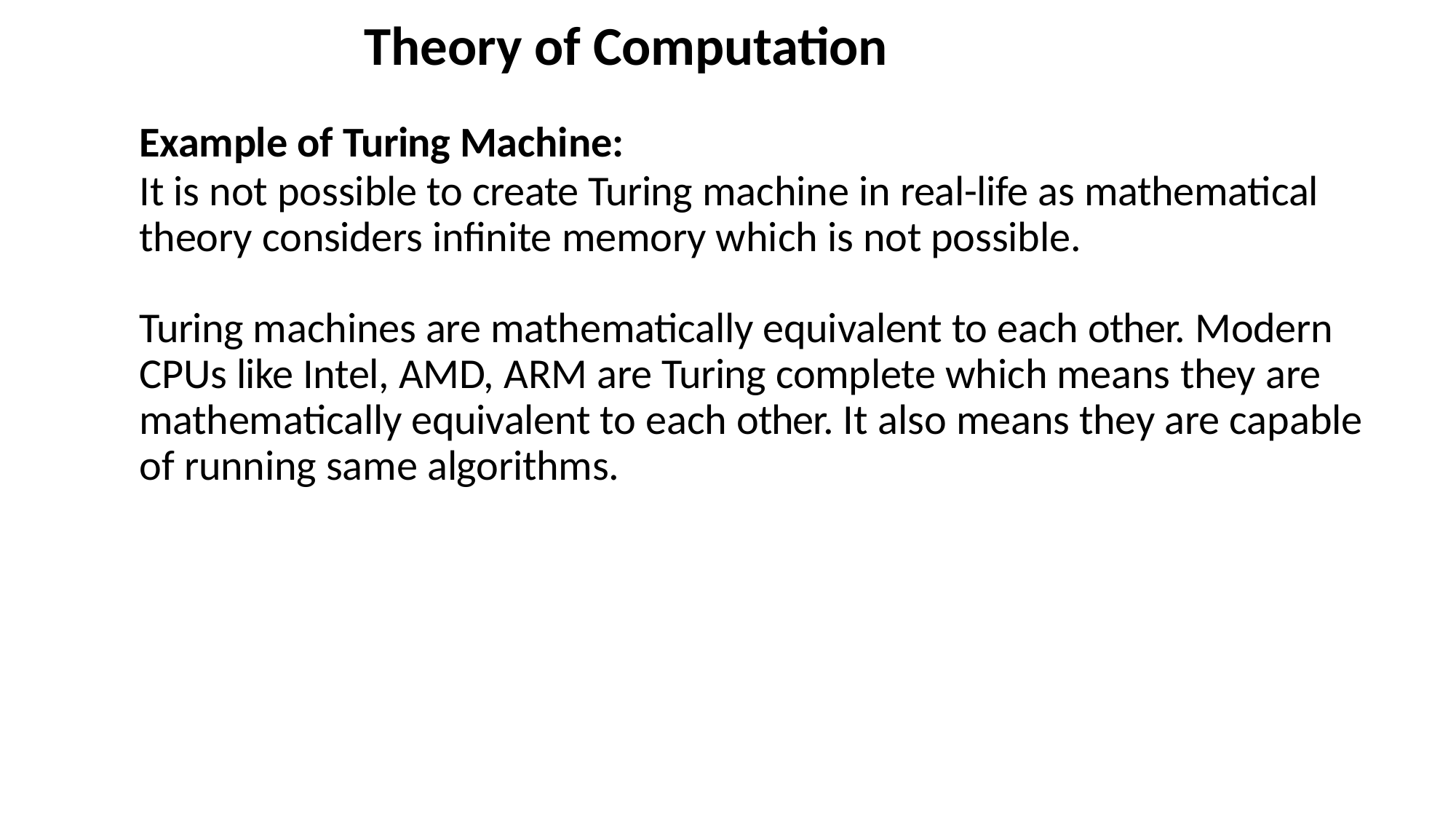

# Theory of Computation
Example of Turing Machine:
It is not possible to create Turing machine in real-life as mathematical  theory considers infinite memory which is not possible.

Turing machines are mathematically equivalent to each other. Modern  CPUs like Intel, AMD, ARM are Turing complete which means they are  mathematically equivalent to each other. It also means they are capable  of running same algorithms.